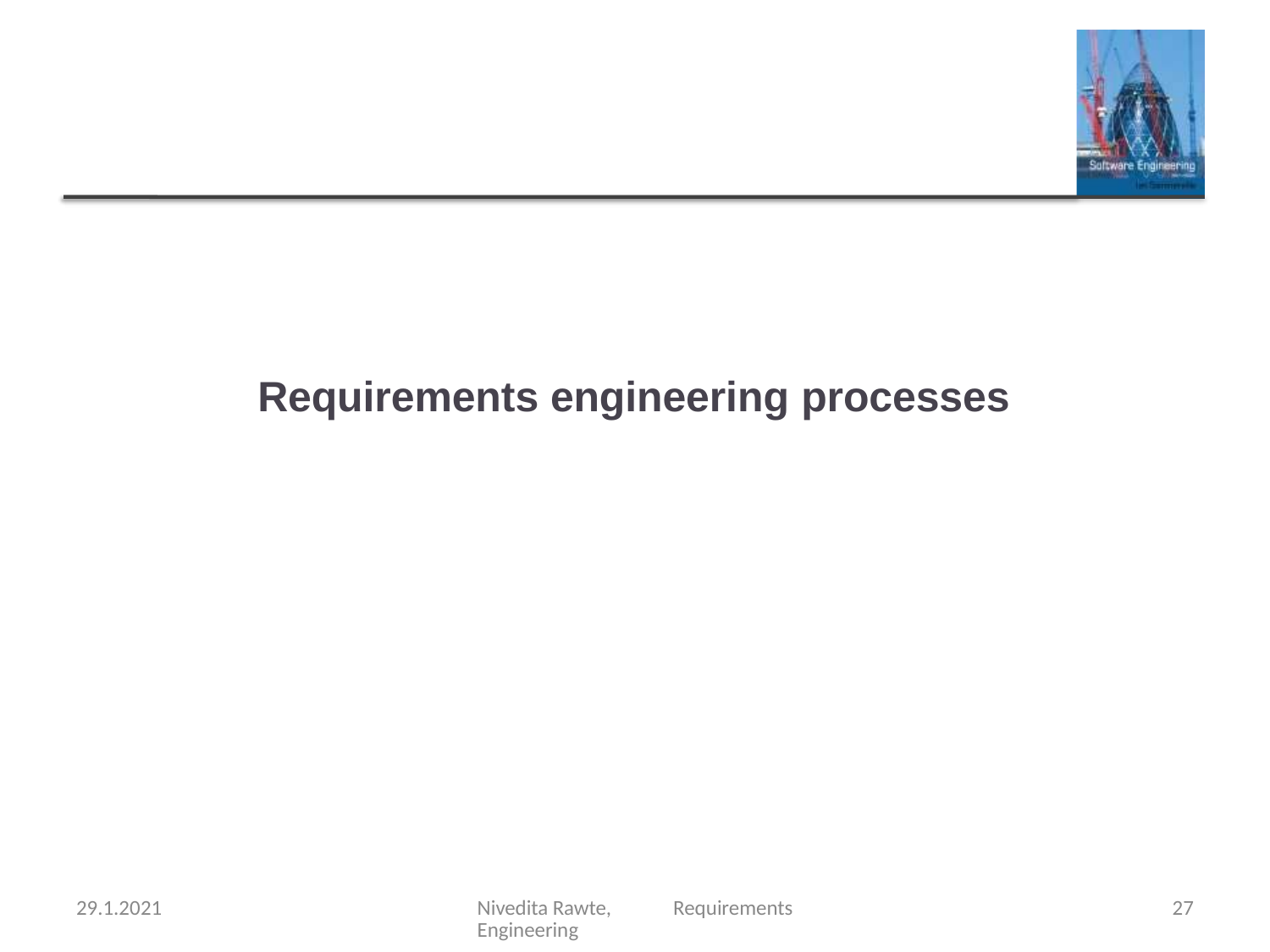

# Requirements engineering processes
29.1.2021
Nivedita Rawte,             Requirements Engineering
27